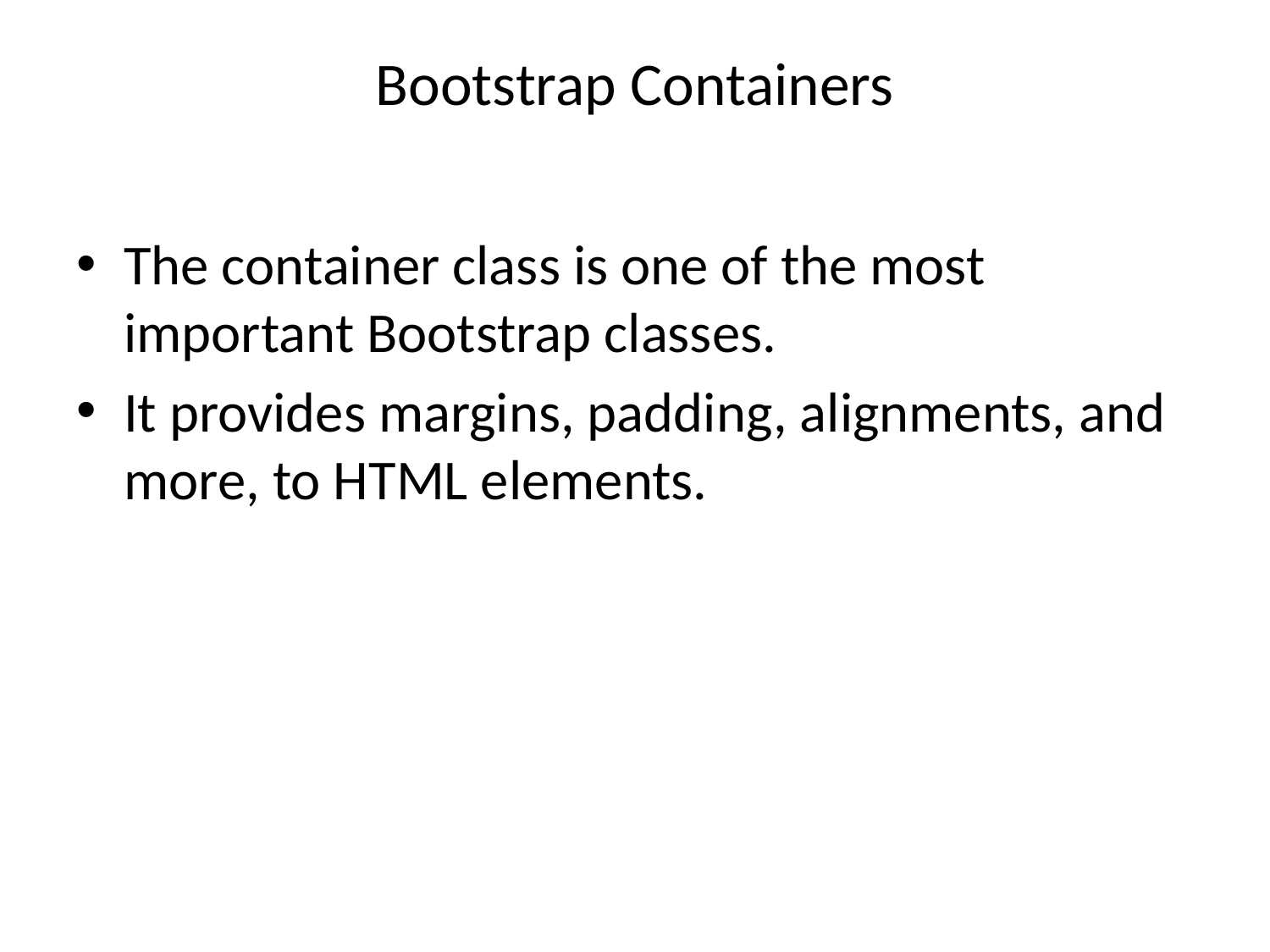

# Bootstrap Containers
The container class is one of the most important Bootstrap classes.
It provides margins, padding, alignments, and more, to HTML elements.